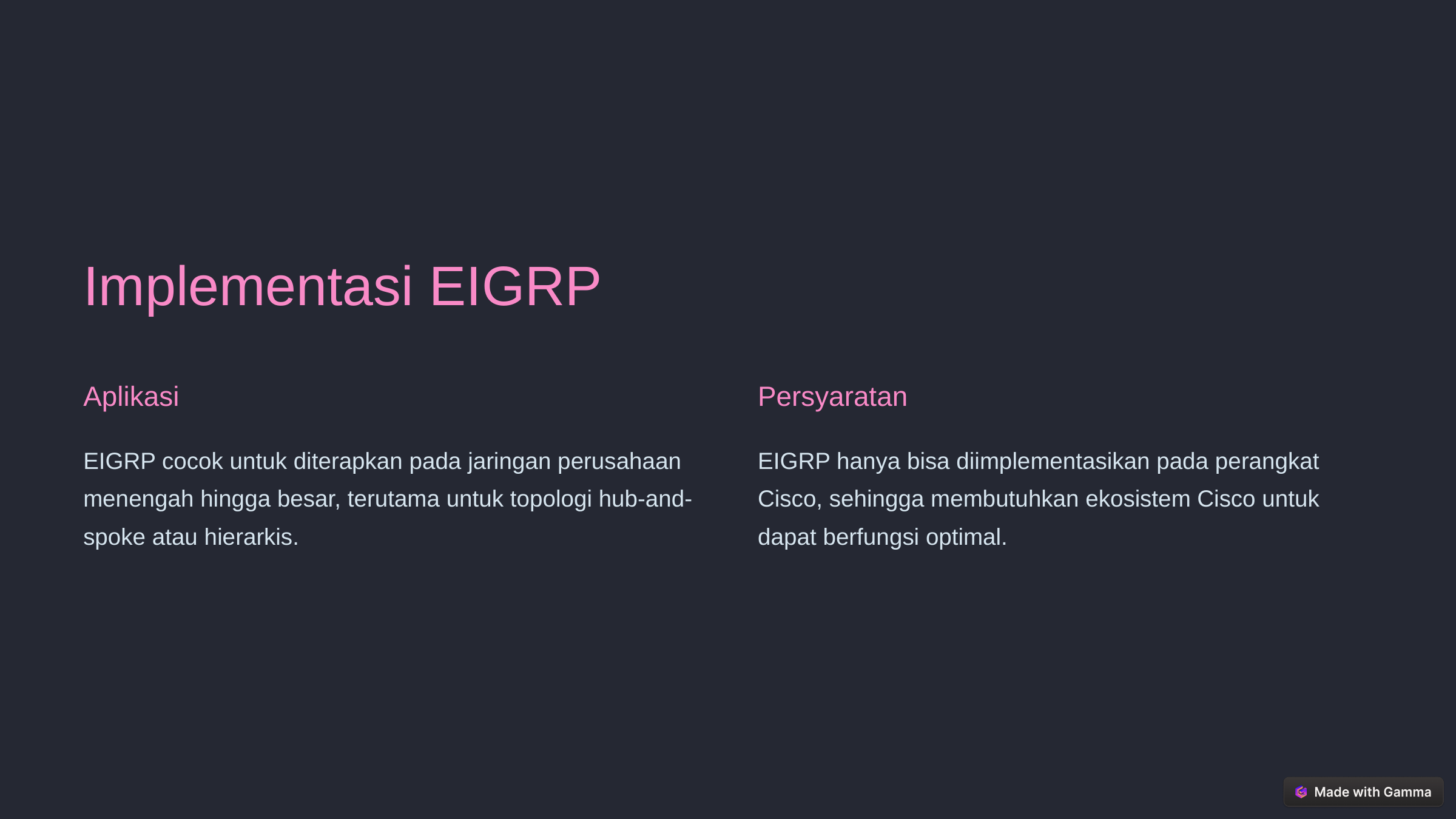

Implementasi EIGRP
Aplikasi
Persyaratan
EIGRP cocok untuk diterapkan pada jaringan perusahaan menengah hingga besar, terutama untuk topologi hub-and-spoke atau hierarkis.
EIGRP hanya bisa diimplementasikan pada perangkat Cisco, sehingga membutuhkan ekosistem Cisco untuk dapat berfungsi optimal.